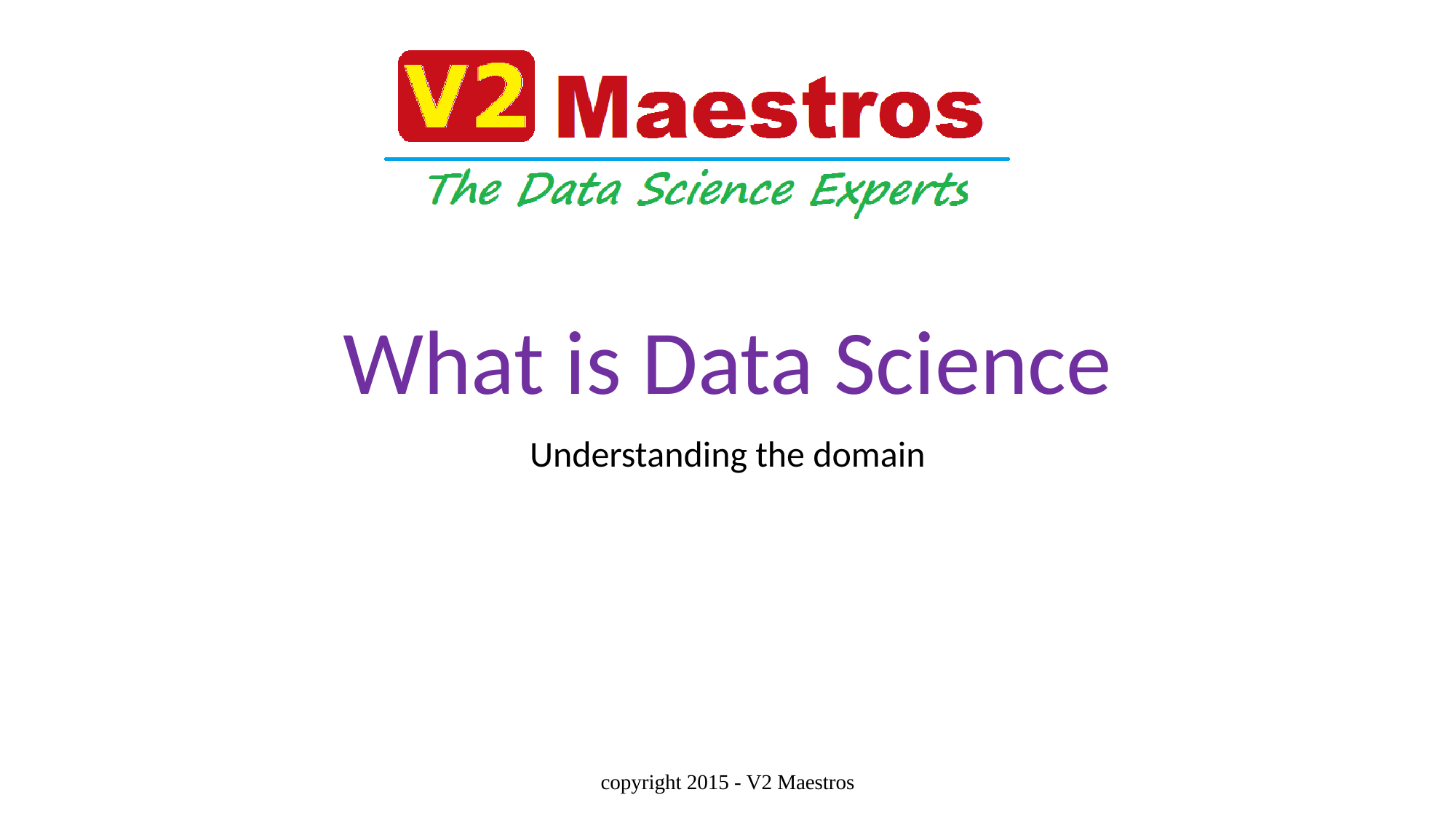

# What is Data Science
Understanding the domain
copyright 2015 - V2 Maestros